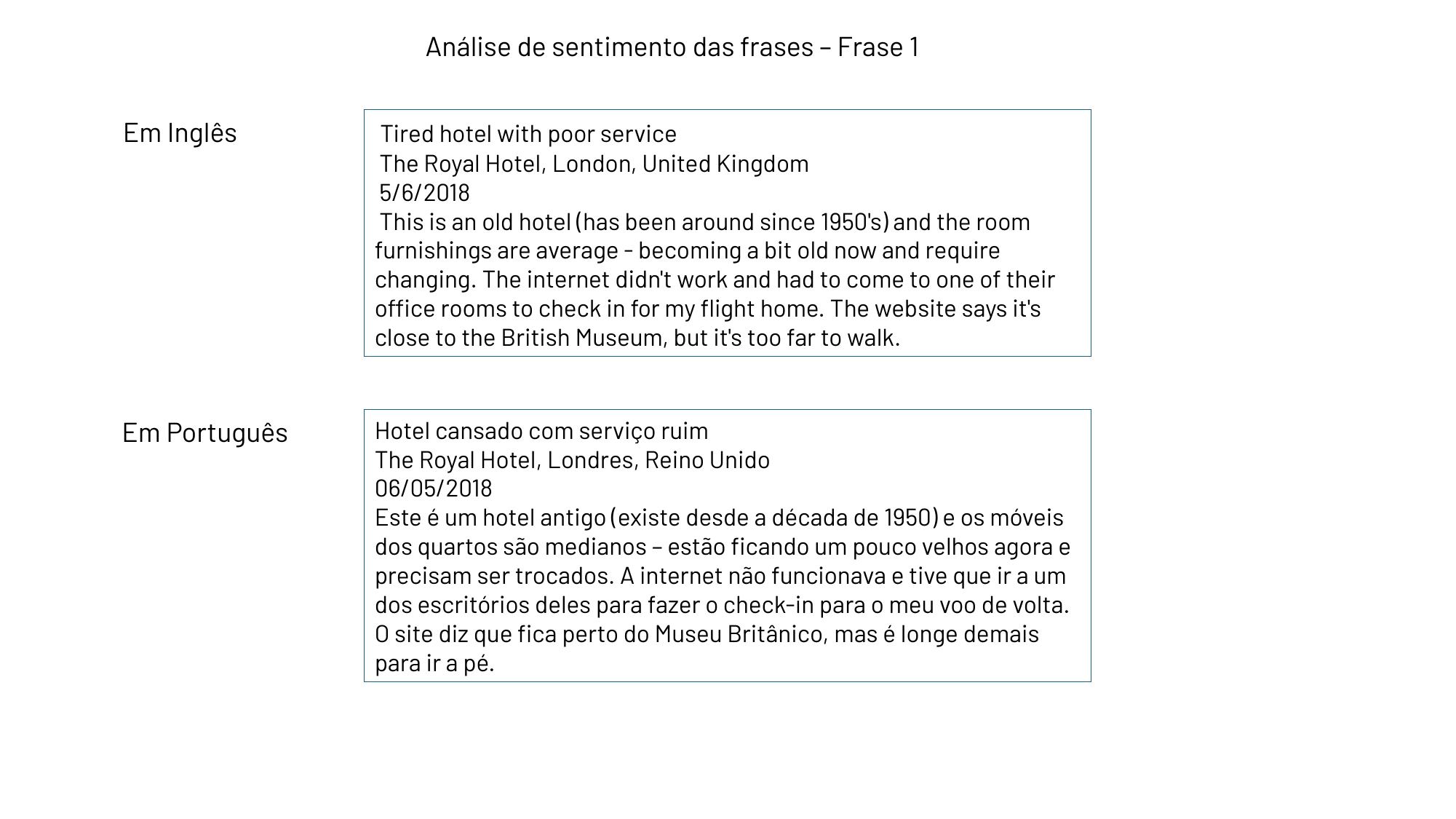

Análise de sentimento das frases – Frase 1
Em Inglês
 Tired hotel with poor service
 The Royal Hotel, London, United Kingdom
 5/6/2018
 This is an old hotel (has been around since 1950's) and the room furnishings are average - becoming a bit old now and require changing. The internet didn't work and had to come to one of their office rooms to check in for my flight home. The website says it's close to the British Museum, but it's too far to walk.
Em Português
Hotel cansado com serviço ruim
The Royal Hotel, Londres, Reino Unido
06/05/2018
Este é um hotel antigo (existe desde a década de 1950) e os móveis dos quartos são medianos – estão ficando um pouco velhos agora e precisam ser trocados. A internet não funcionava e tive que ir a um dos escritórios deles para fazer o check-in para o meu voo de volta. O site diz que fica perto do Museu Britânico, mas é longe demais para ir a pé.